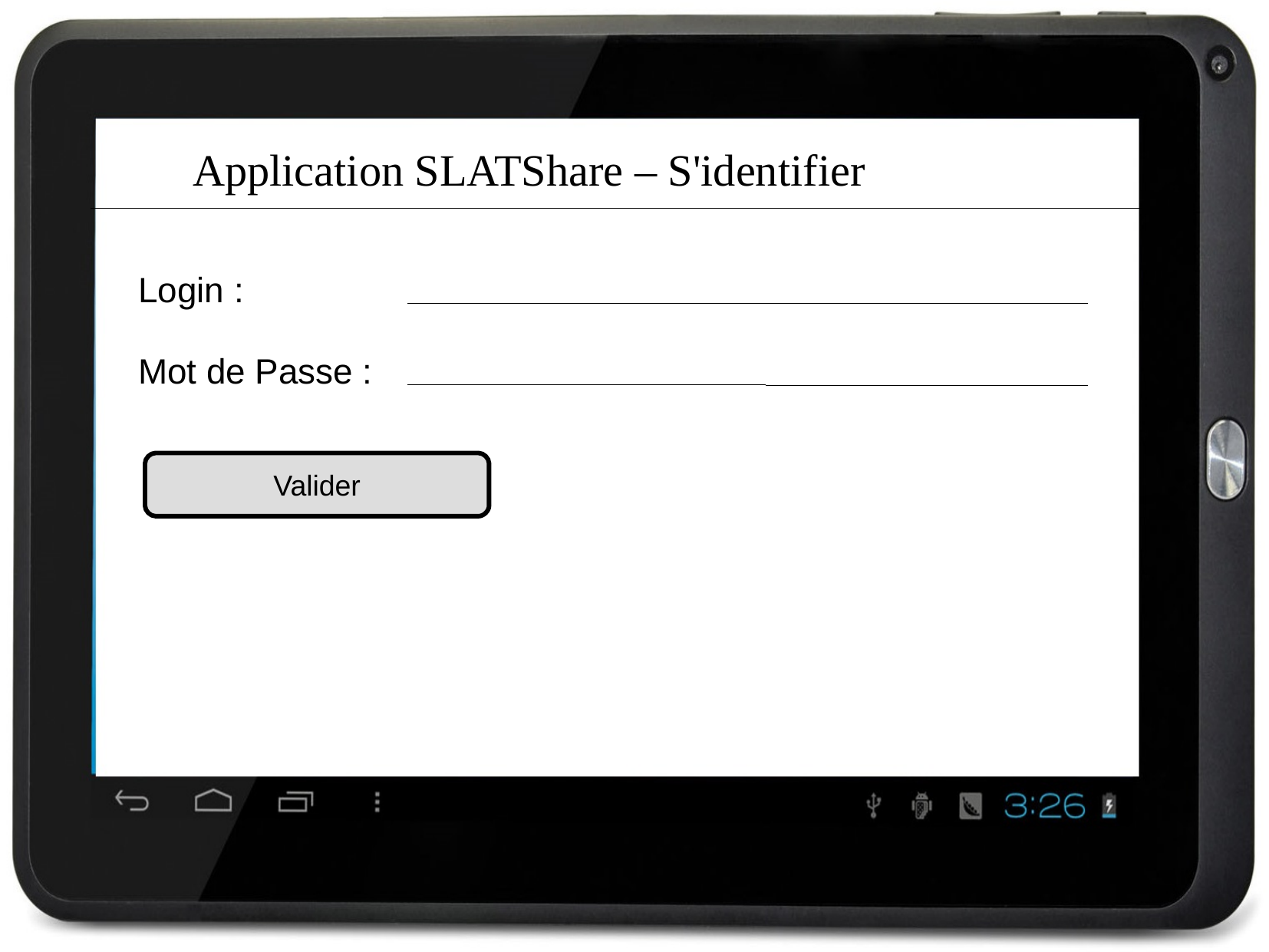

Application SLATShare – S'identifier

Login :

Mot de Passe :

Valider